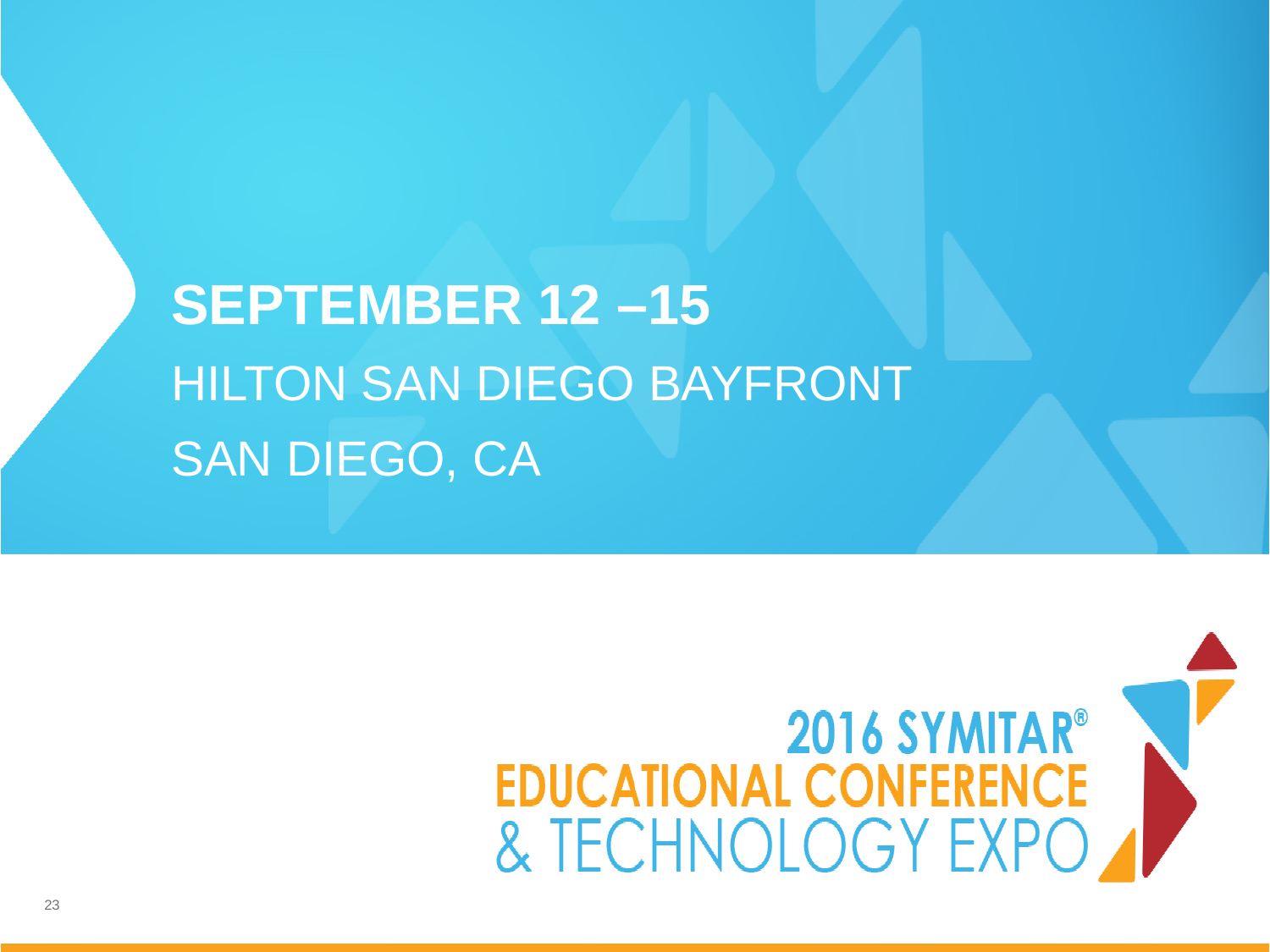

# September 12 –15
Hilton San Diego Bayfront
San Diego, CA
23